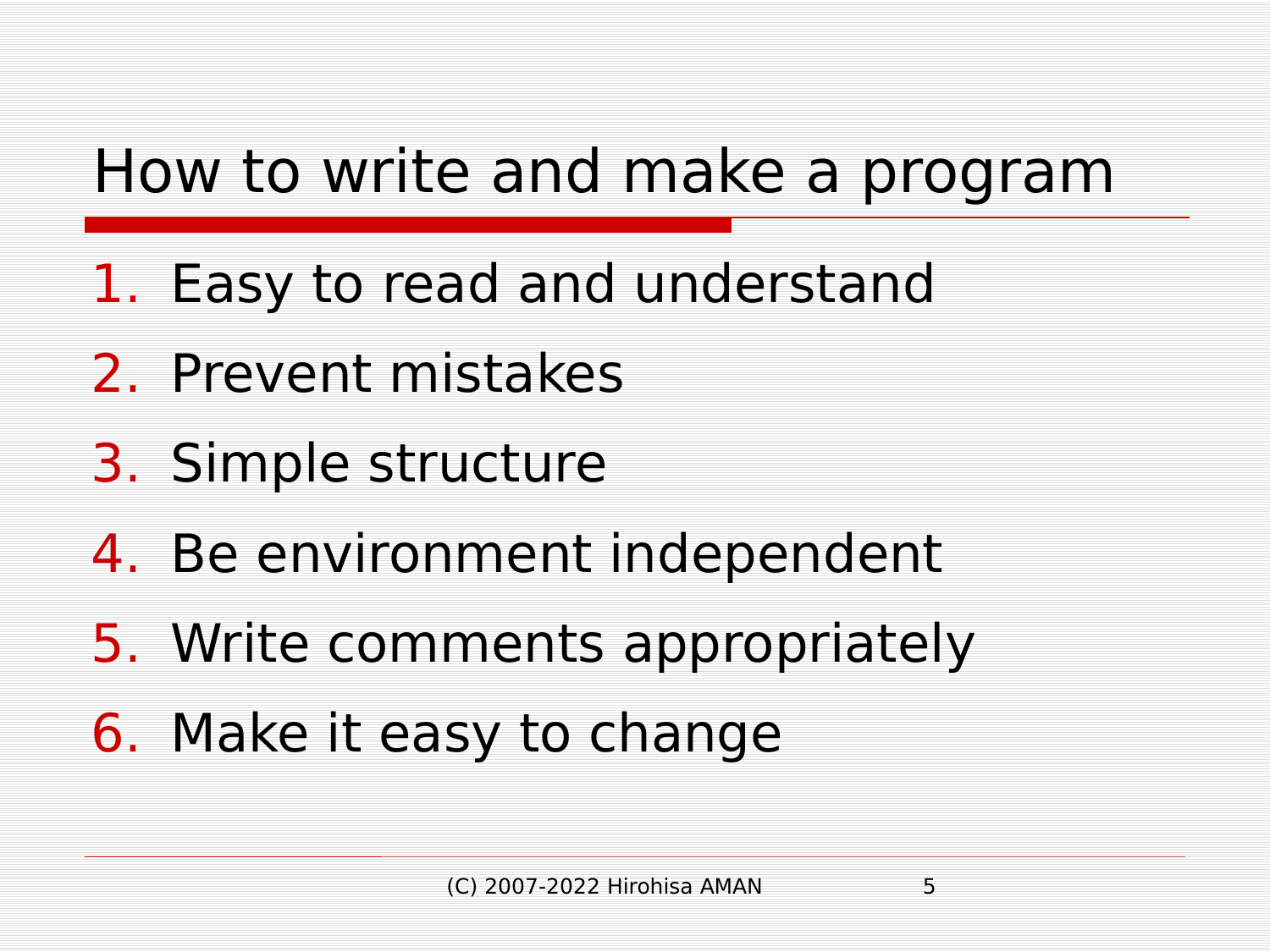

# How to write and make a program
Easy to read and understand
Prevent mistakes
Simple structure
Be environment independent
Write comments appropriately
Make it easy to change
(C) 2007-2022 Hirohisa AMAN
5